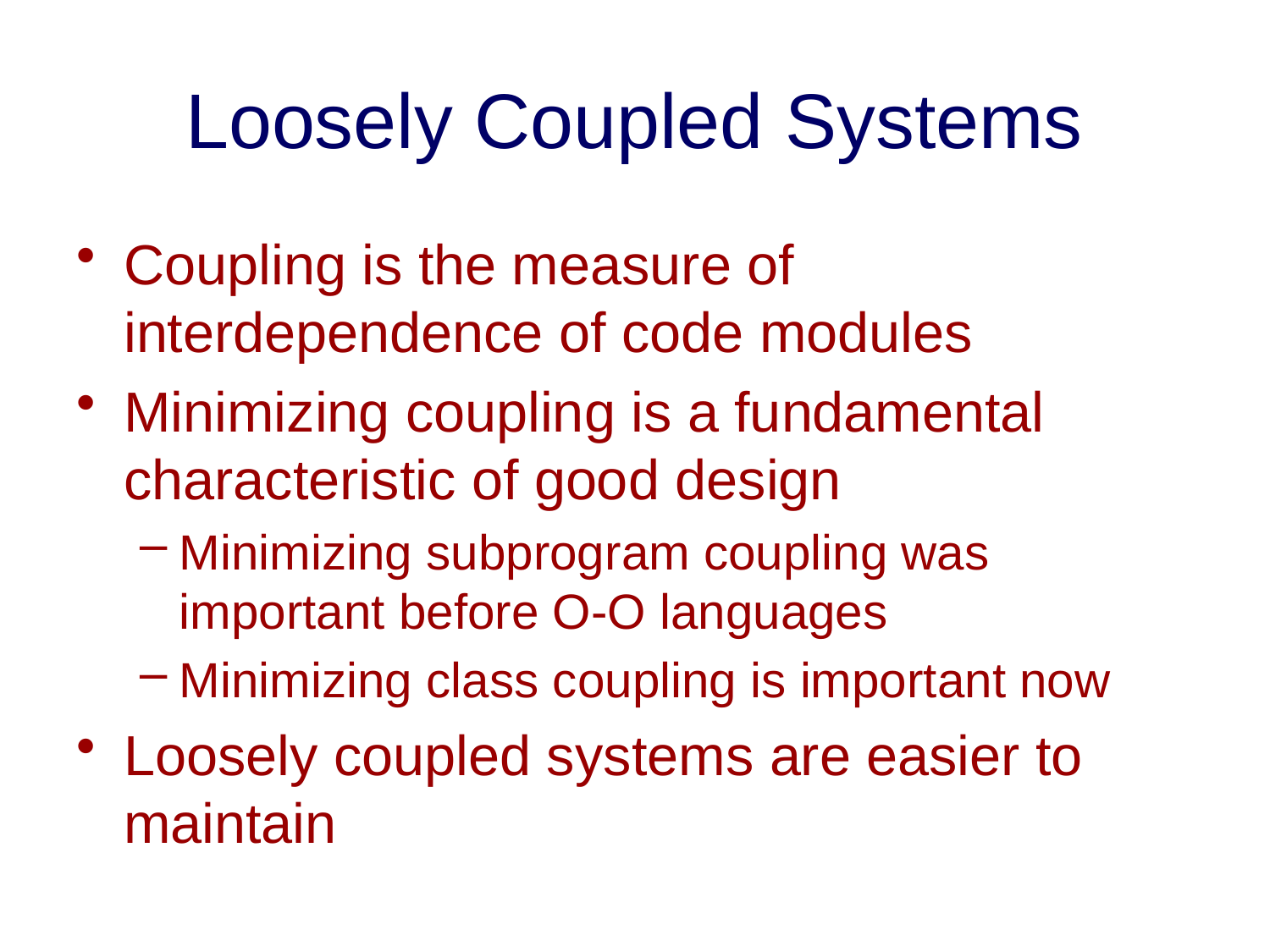

# Loosely Coupled Systems
Coupling is the measure of interdependence of code modules
Minimizing coupling is a fundamental characteristic of good design
Minimizing subprogram coupling was important before O-O languages
Minimizing class coupling is important now
Loosely coupled systems are easier to maintain